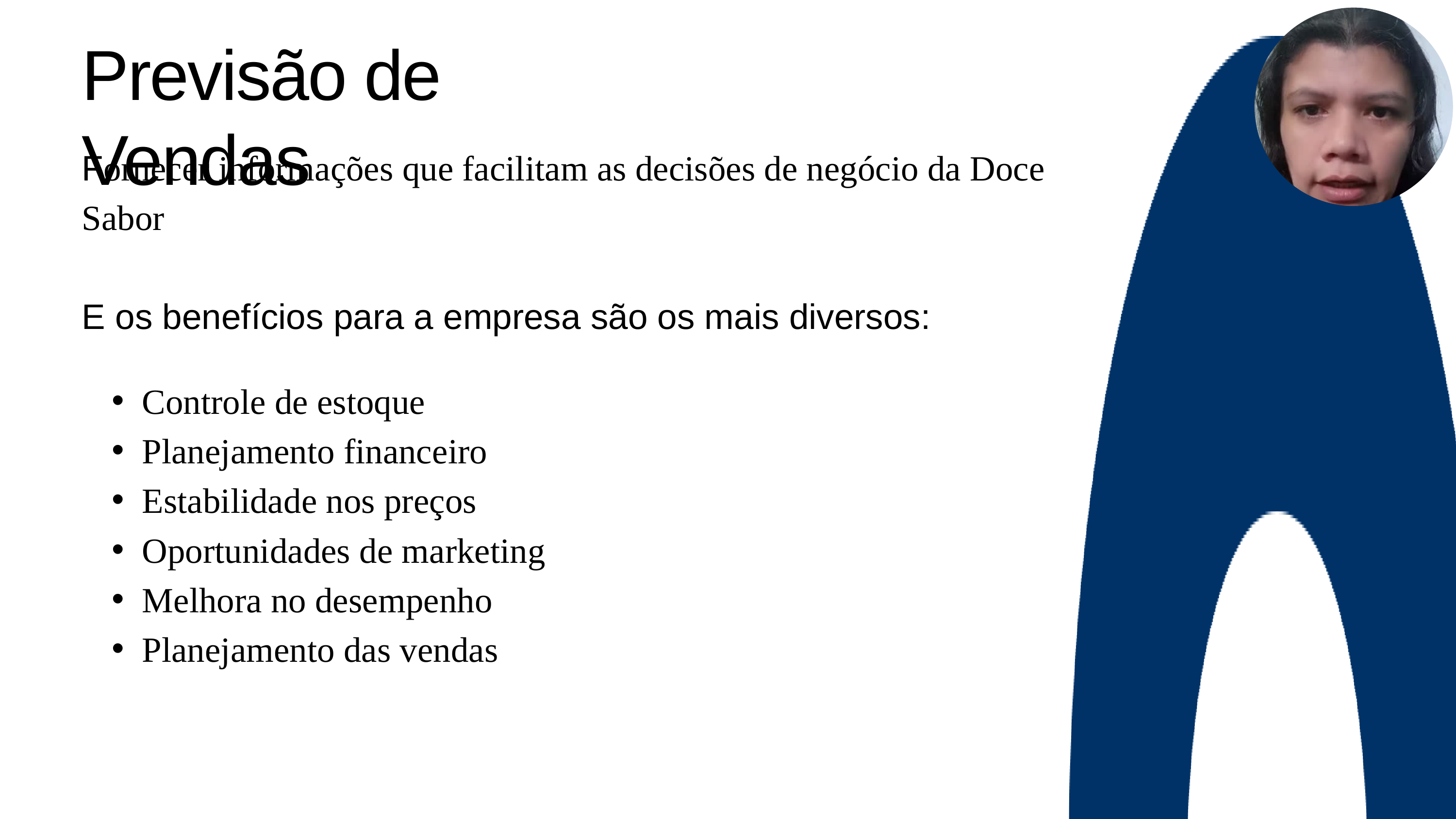

Previsão de Vendas
Fornecer informações que facilitam as decisões de negócio da Doce Sabor

E os benefícios para a empresa são os mais diversos:

Controle de estoque
Planejamento financeiro
Estabilidade nos preços
Oportunidades de marketing
Melhora no desempenho
Planejamento das vendas